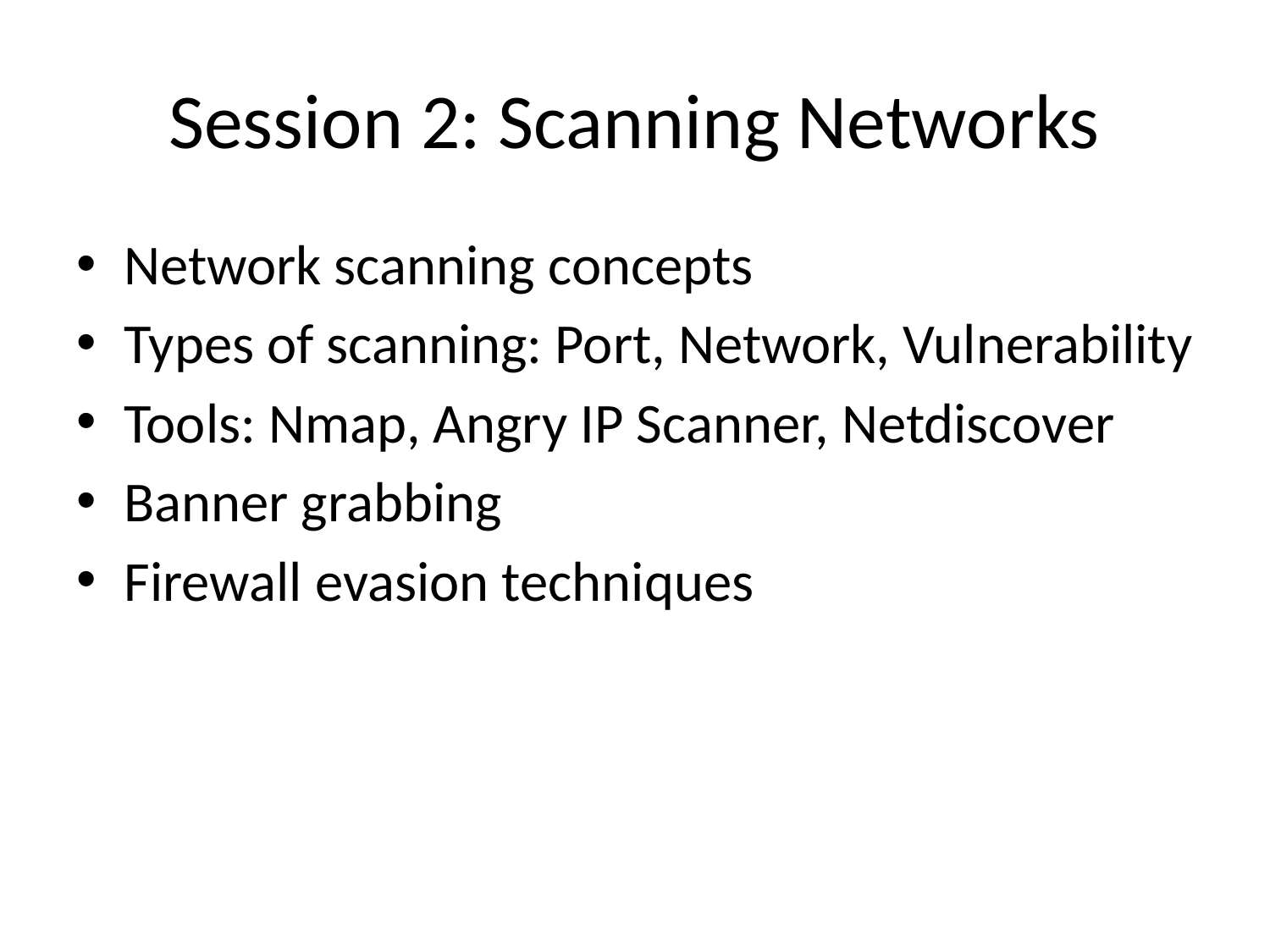

# Session 2: Scanning Networks
Network scanning concepts
Types of scanning: Port, Network, Vulnerability
Tools: Nmap, Angry IP Scanner, Netdiscover
Banner grabbing
Firewall evasion techniques